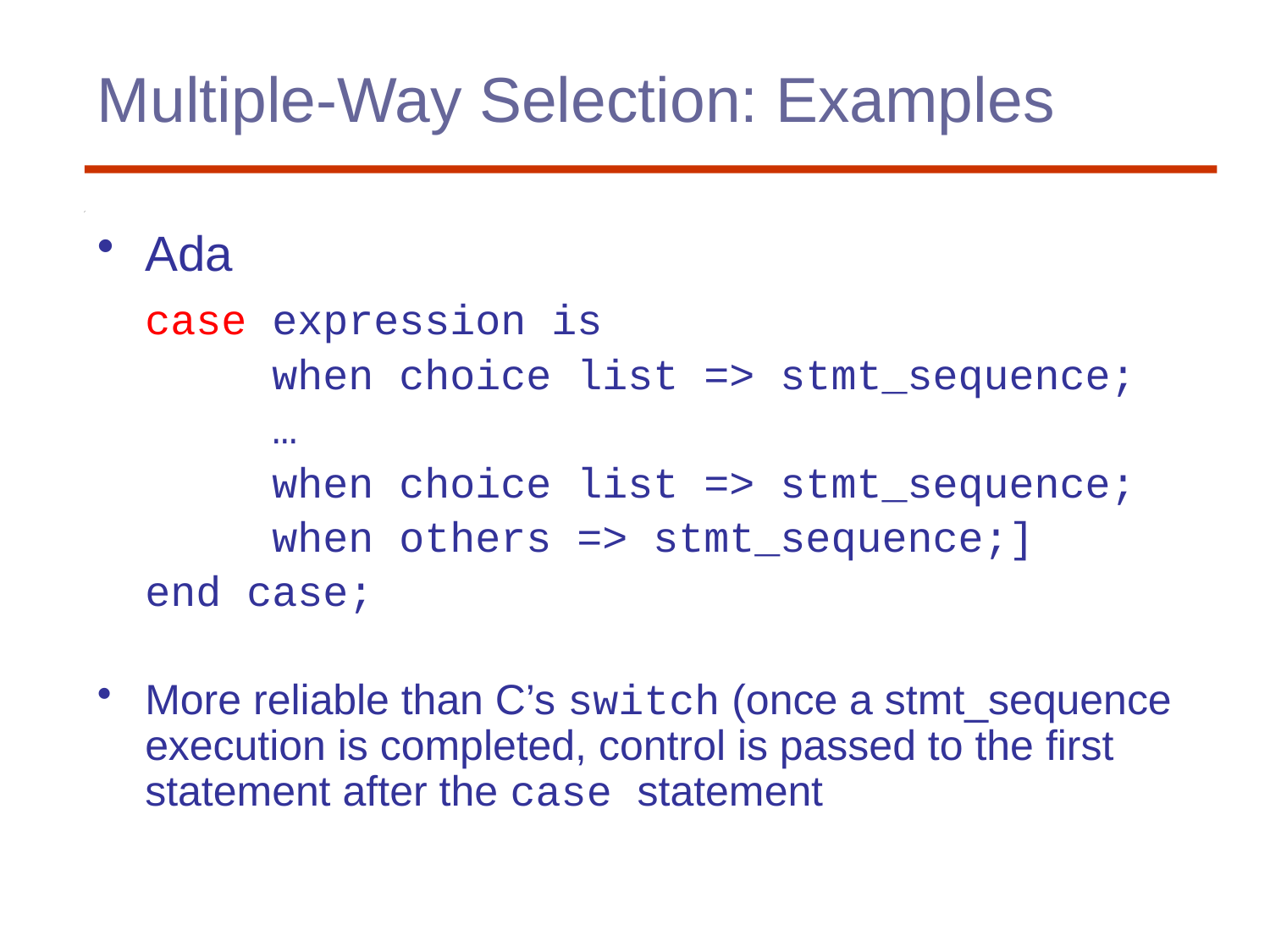

# Multiple-Way Selection: Examples
Ada
	case expression is
		when choice list => stmt_sequence;
		…
		when choice list => stmt_sequence;
		when others => stmt_sequence;]
	end case;

More reliable than C’s switch (once a stmt_sequence execution is completed, control is passed to the first statement after the case statement